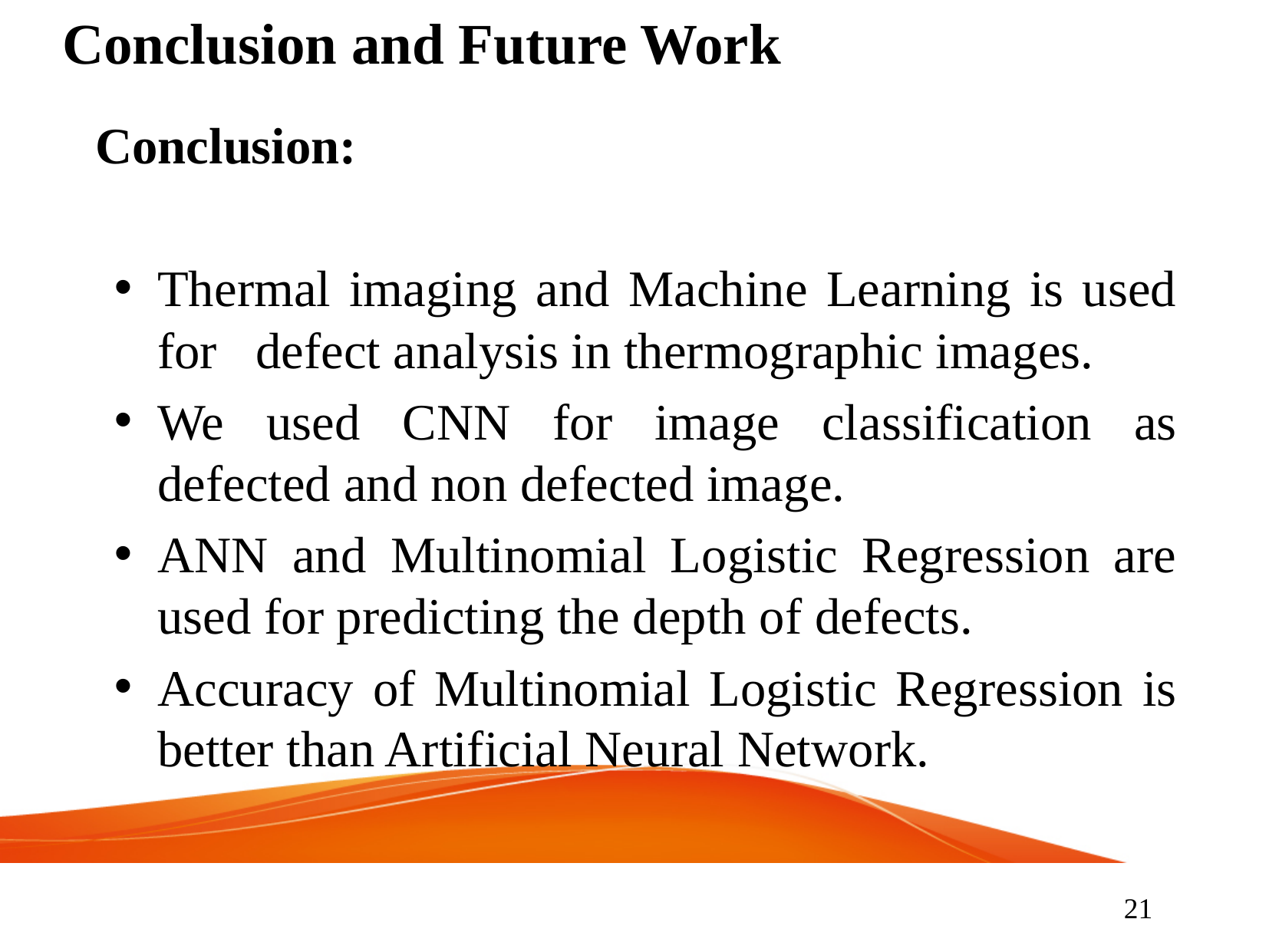

Conclusion and Future Work
   Conclusion:

Thermal imaging and Machine Learning is used for   defect analysis in thermographic images.
We used CNN for image classification as defected and non defected image.
ANN and Multinomial Logistic Regression are used for predicting the depth of defects.
Accuracy of Multinomial Logistic Regression is better than Artificial Neural Network.

21